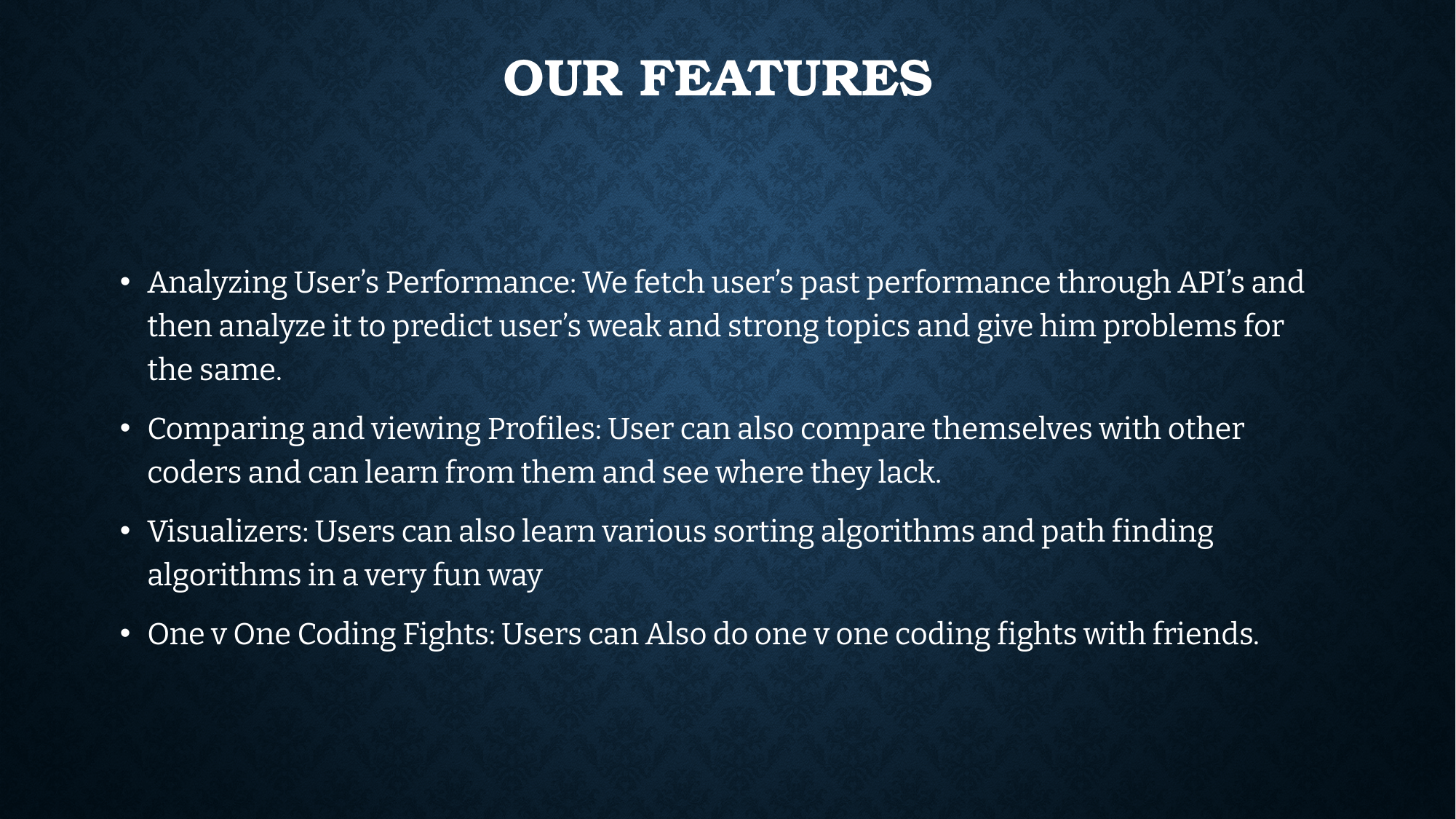

# Our FEATURES
Analyzing User’s Performance: We fetch user’s past performance through API’s and then analyze it to predict user’s weak and strong topics and give him problems for the same.
Comparing and viewing Profiles: User can also compare themselves with other coders and can learn from them and see where they lack.
Visualizers: Users can also learn various sorting algorithms and path finding algorithms in a very fun way
One v One Coding Fights: Users can Also do one v one coding fights with friends.